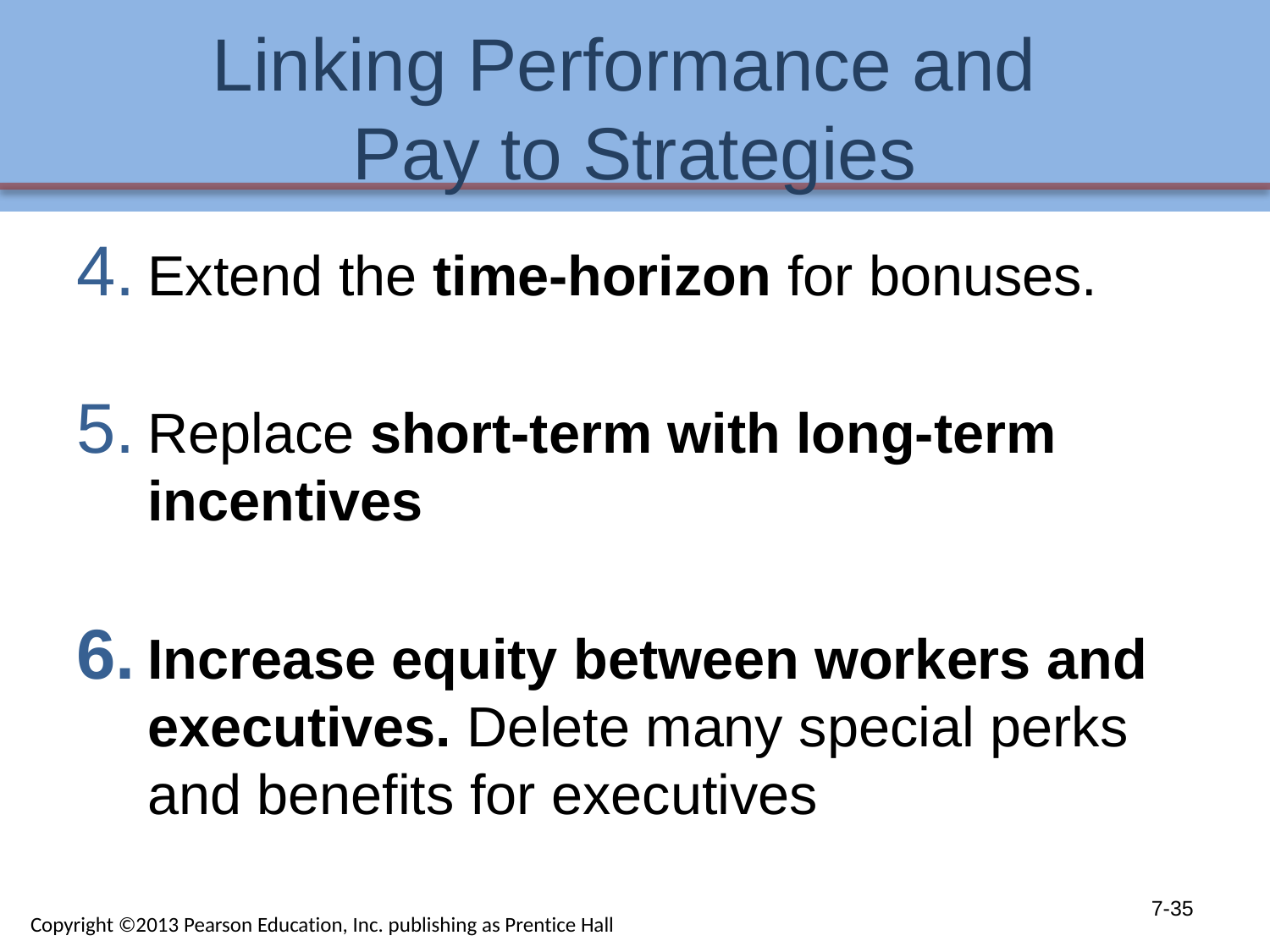

# Linking Performance and Pay to Strategies
Extend the time-horizon for bonuses.

Replace short-term with long-term incentives

Increase equity between workers and executives. Delete many special perks and benefits for executives
7-35
Copyright ©2013 Pearson Education, Inc. publishing as Prentice Hall